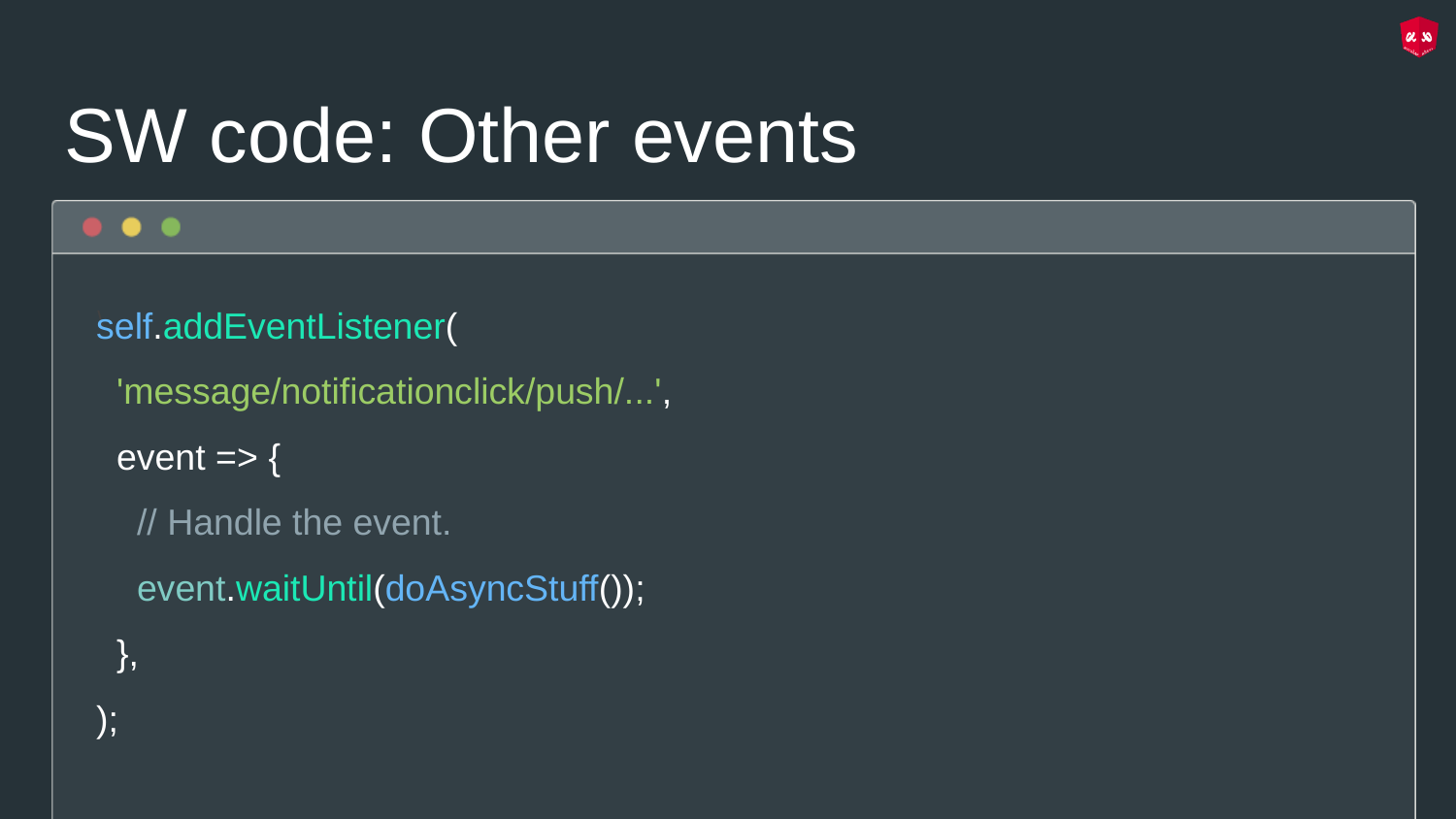

# SW code: Other events
self.addEventListener(
  'message/notificationclick/push/...',
  event => {
    // Handle the event.
    event.waitUntil(doAsyncStuff());
  },
);
\